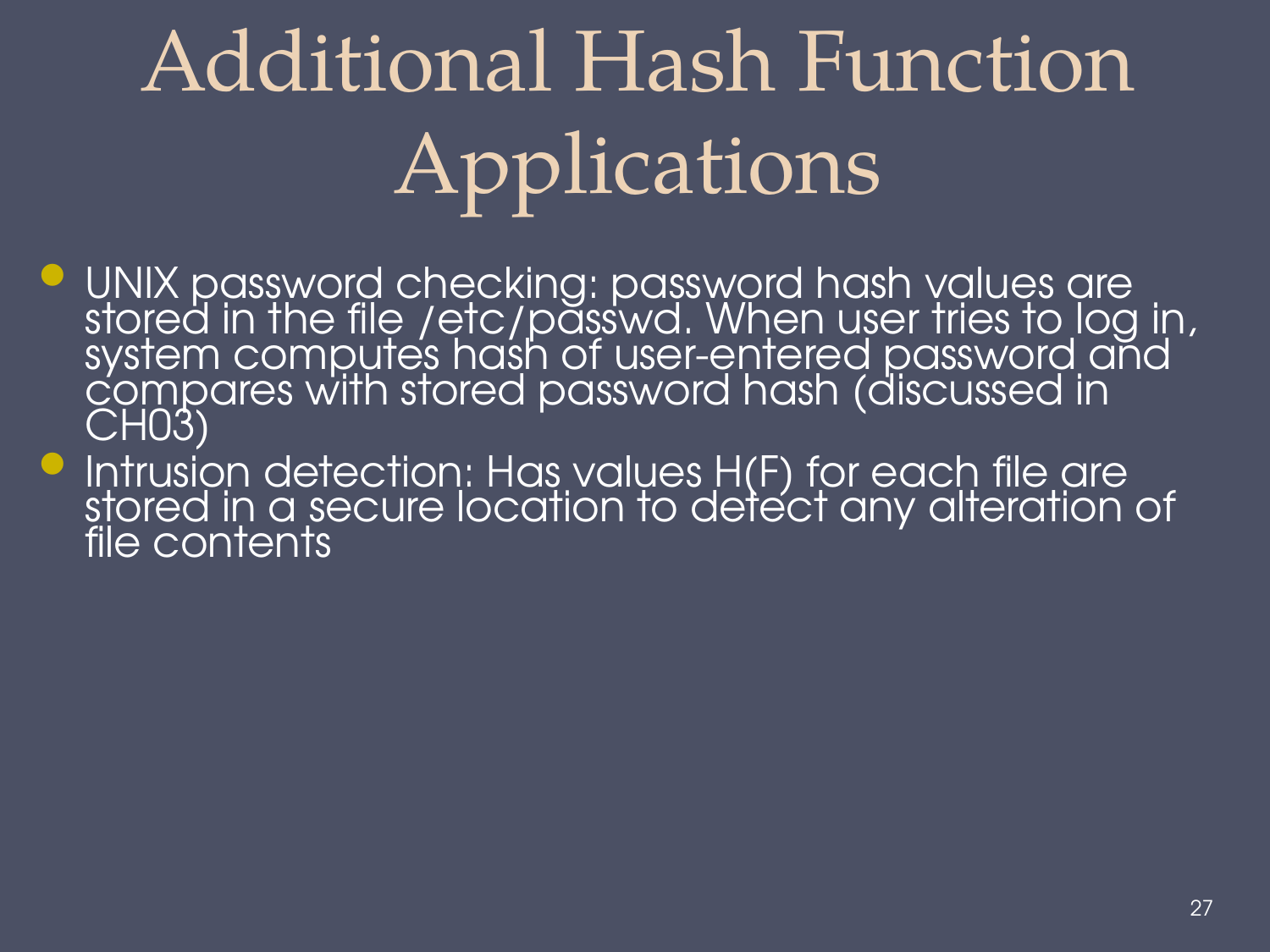

Additional Hash Function Applications

UNIX password checking: password hash values are stored in the file /etc/passwd. When user tries to log in,  system computes hash of user-entered password and compares with stored password hash (discussed in CH03)
Intrusion detection: Has values H(F) for each file are stored in a secure location to detect any alteration of file contents

27